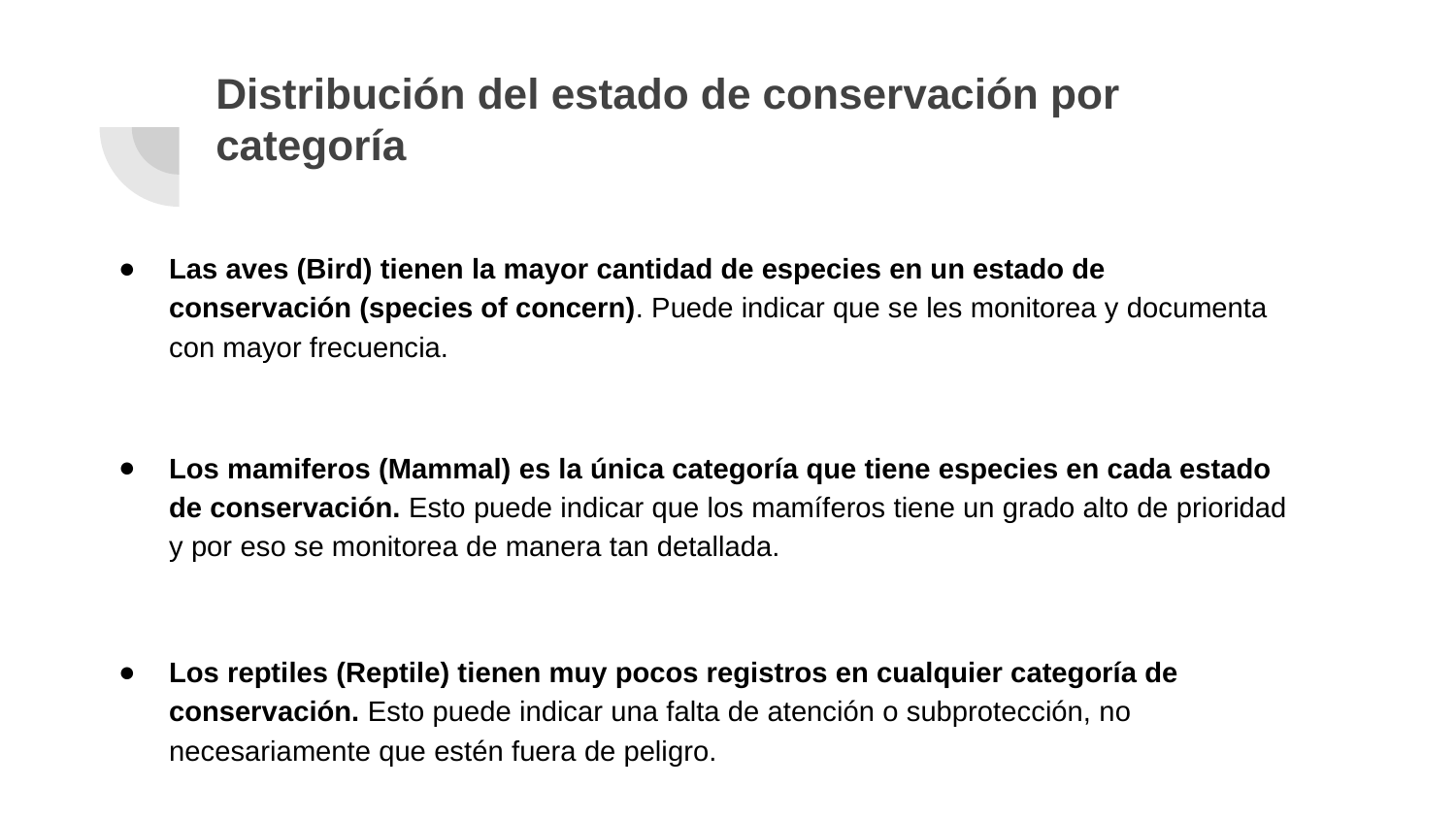

# Distribución del estado de conservación por categoría

Las aves (Bird) tienen la mayor cantidad de especies en un estado de conservación (species of concern). Puede indicar que se les monitorea y documenta con mayor frecuencia.

Los mamiferos (Mammal) es la única categoría que tiene especies en cada estado de conservación. Esto puede indicar que los mamíferos tiene un grado alto de prioridad y por eso se monitorea de manera tan detallada.

Los reptiles (Reptile) tienen muy pocos registros en cualquier categoría de conservación. Esto puede indicar una falta de atención o subprotección, no necesariamente que estén fuera de peligro.